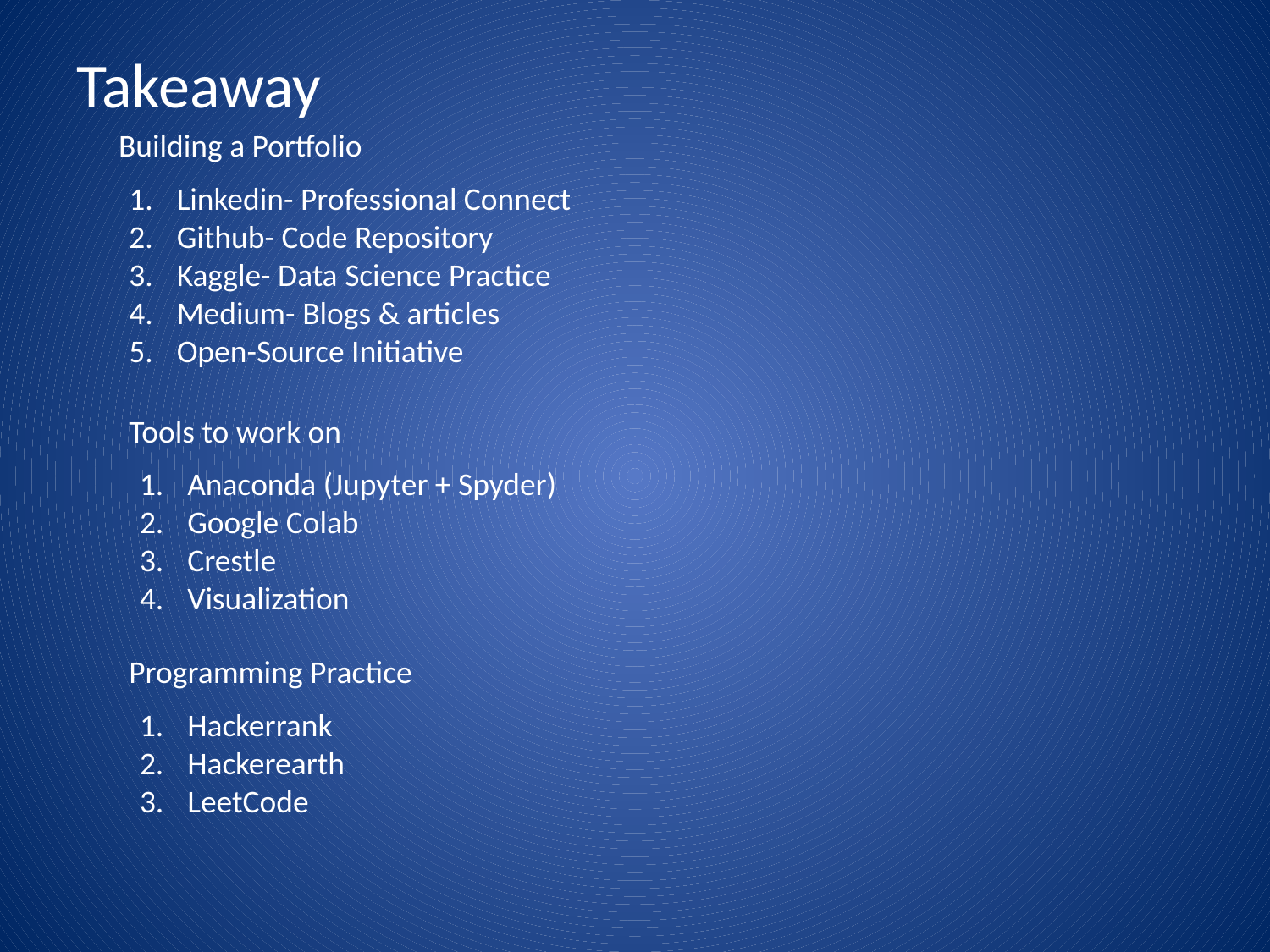

Takeaway
Building a Portfolio
Linkedin- Professional Connect
Github- Code Repository
Kaggle- Data Science Practice
Medium- Blogs & articles
Open-Source Initiative
Tools to work on
Anaconda (Jupyter + Spyder)
Google Colab
Crestle
Visualization
Programming Practice
Hackerrank
Hackerearth
LeetCode